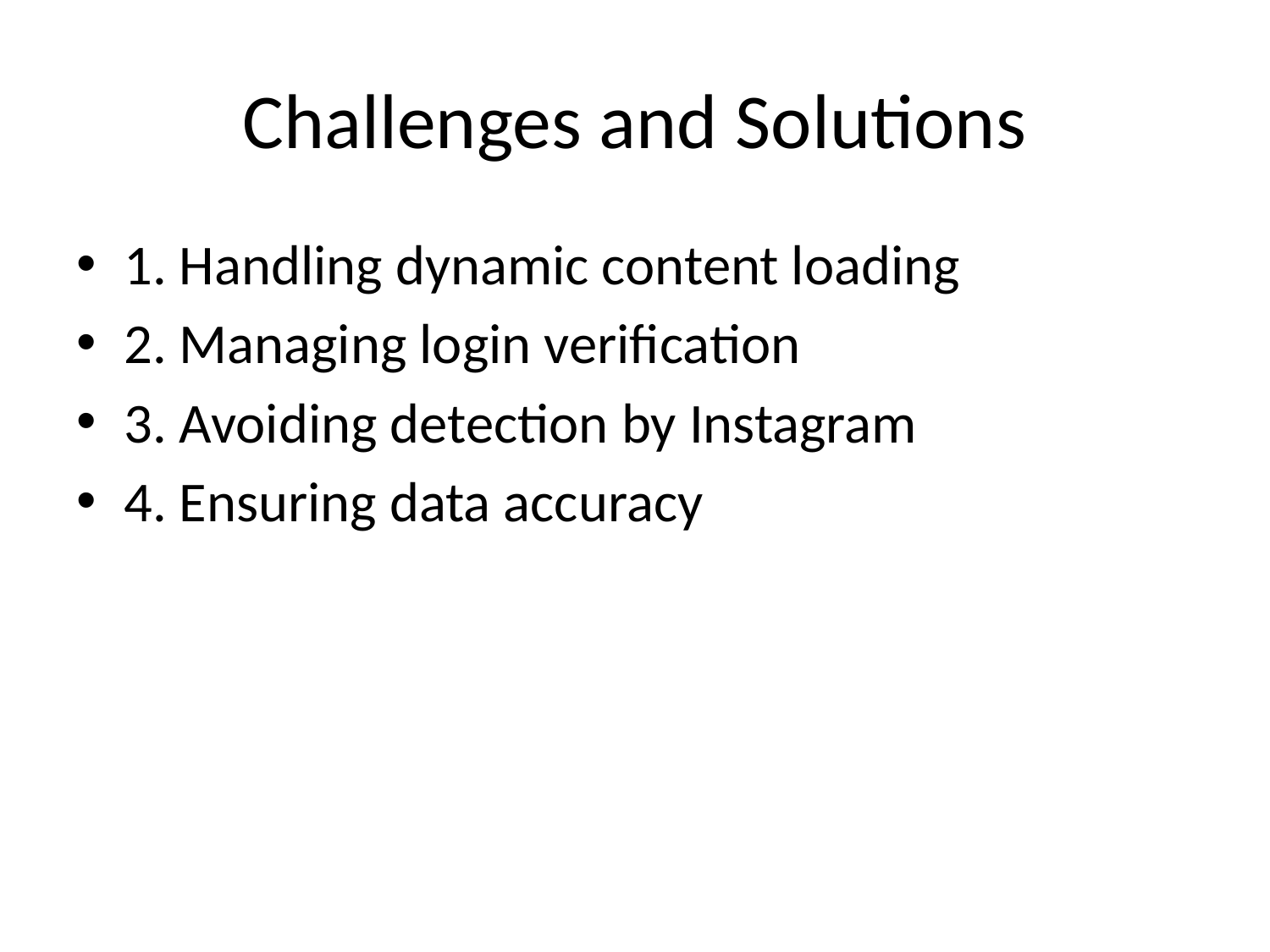

# Challenges and Solutions
1. Handling dynamic content loading
2. Managing login verification
3. Avoiding detection by Instagram
4. Ensuring data accuracy